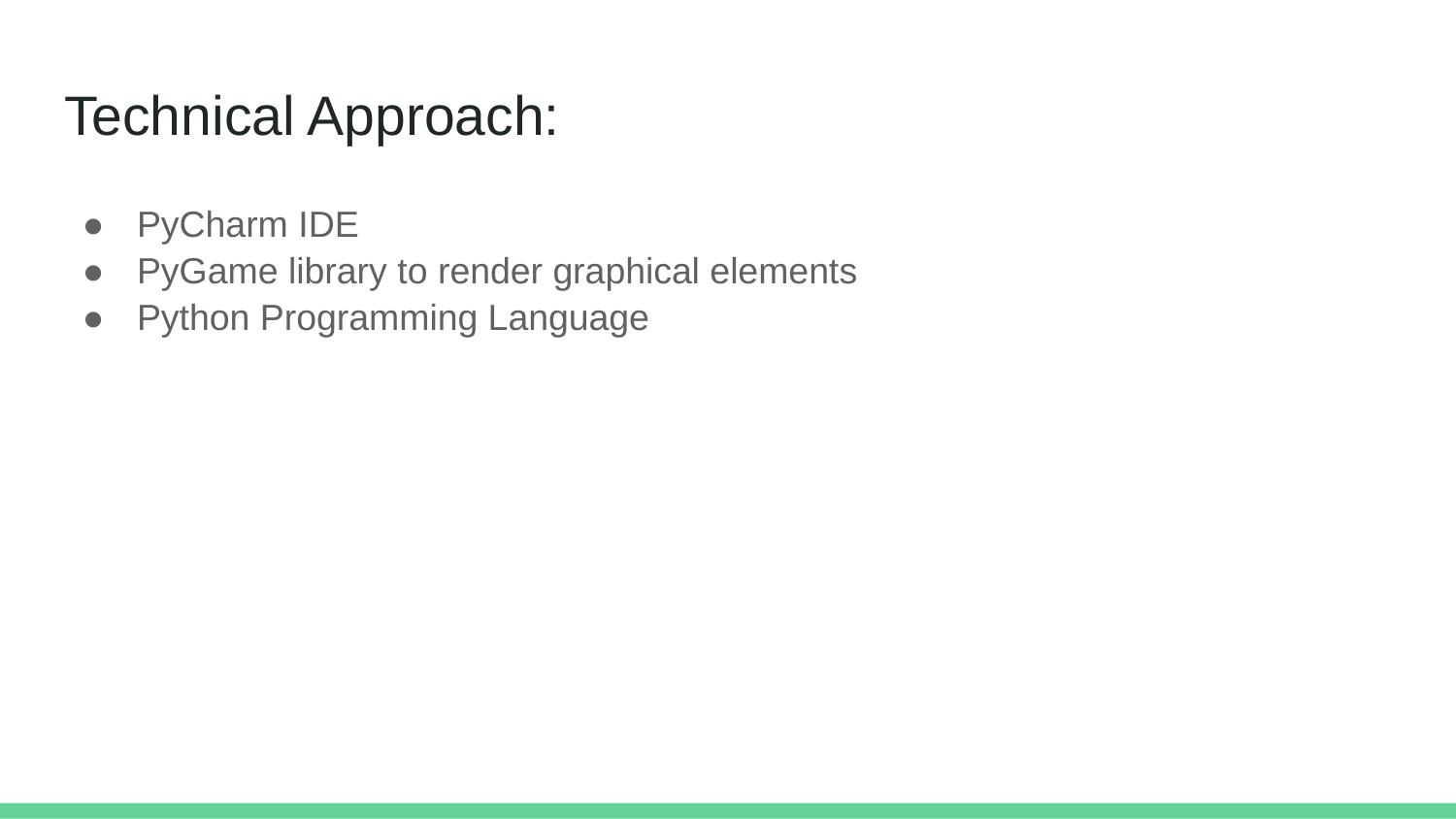

# Technical Approach:
PyCharm IDE
PyGame library to render graphical elements
Python Programming Language